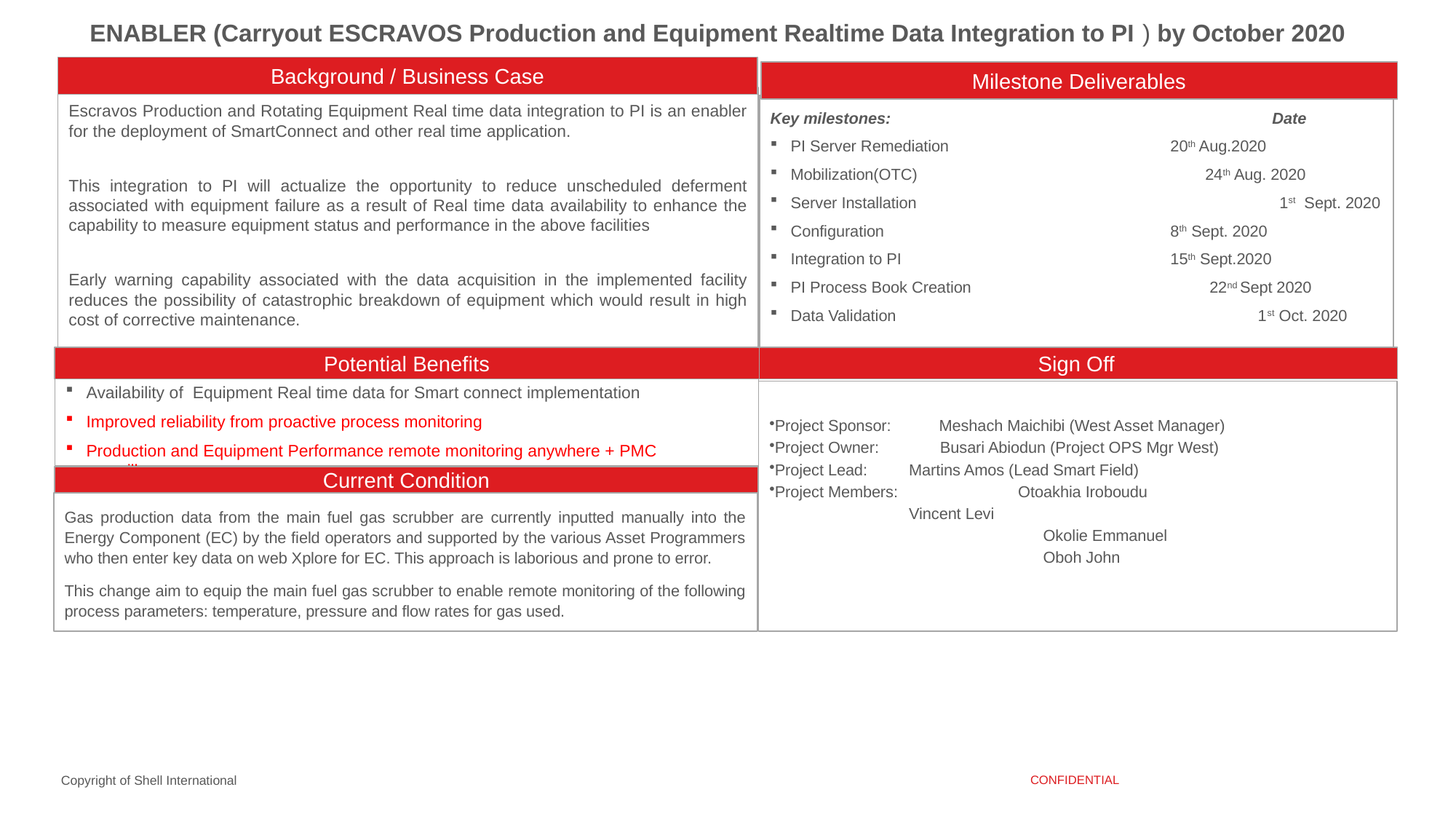

ENABLER (Carryout ESCRAVOS Production and Equipment Realtime Data Integration to PI ) by October 2020
Background / Business Case
Milestone Deliverables
Escravos Production and Rotating Equipment Real time data integration to PI is an enabler for the deployment of SmartConnect and other real time application.

This integration to PI will actualize the opportunity to reduce unscheduled deferment associated with equipment failure as a result of Real time data availability to enhance the capability to measure equipment status and performance in the above facilities

Early warning capability associated with the data acquisition in the implemented facility reduces the possibility of catastrophic breakdown of equipment which would result in high cost of corrective maintenance.
Key milestones: 			               Date
PI Server Remediation 		            20th Aug.2020
Mobilization(OTC)	                                             24th Aug. 2020
Server Installation                                               	            1st  Sept. 2020
Configuration         		            8th Sept. 2020
Integration to PI       		            15th Sept.2020
PI Process Book Creation	                                              22nd Sept 2020
Data Validation                                                                                   1st Oct. 2020

Potential Benefits
Sign Off
Availability of  Equipment Real time data for Smart connect implementation
Improved reliability from proactive process monitoring
Production and Equipment Performance remote monitoring anywhere + PMC surveillance

Project Sponsor:           Meshach Maichibi (West Asset Manager)
Project Owner:              Busari Abiodun (Project OPS Mgr West)
Project Lead:	       Martins Amos (Lead Smart Field)
Project Members:	       Otoakhia Iroboudu
	       Vincent Levi
	       Okolie Emmanuel
	       Oboh John

Current Condition
Gas production data from the main fuel gas scrubber are currently inputted manually into the Energy Component (EC) by the field operators and supported by the various Asset Programmers who then enter key data on web Xplore for EC. This approach is laborious and prone to error.
This change aim to equip the main fuel gas scrubber to enable remote monitoring of the following process parameters: temperature, pressure and flow rates for gas used.